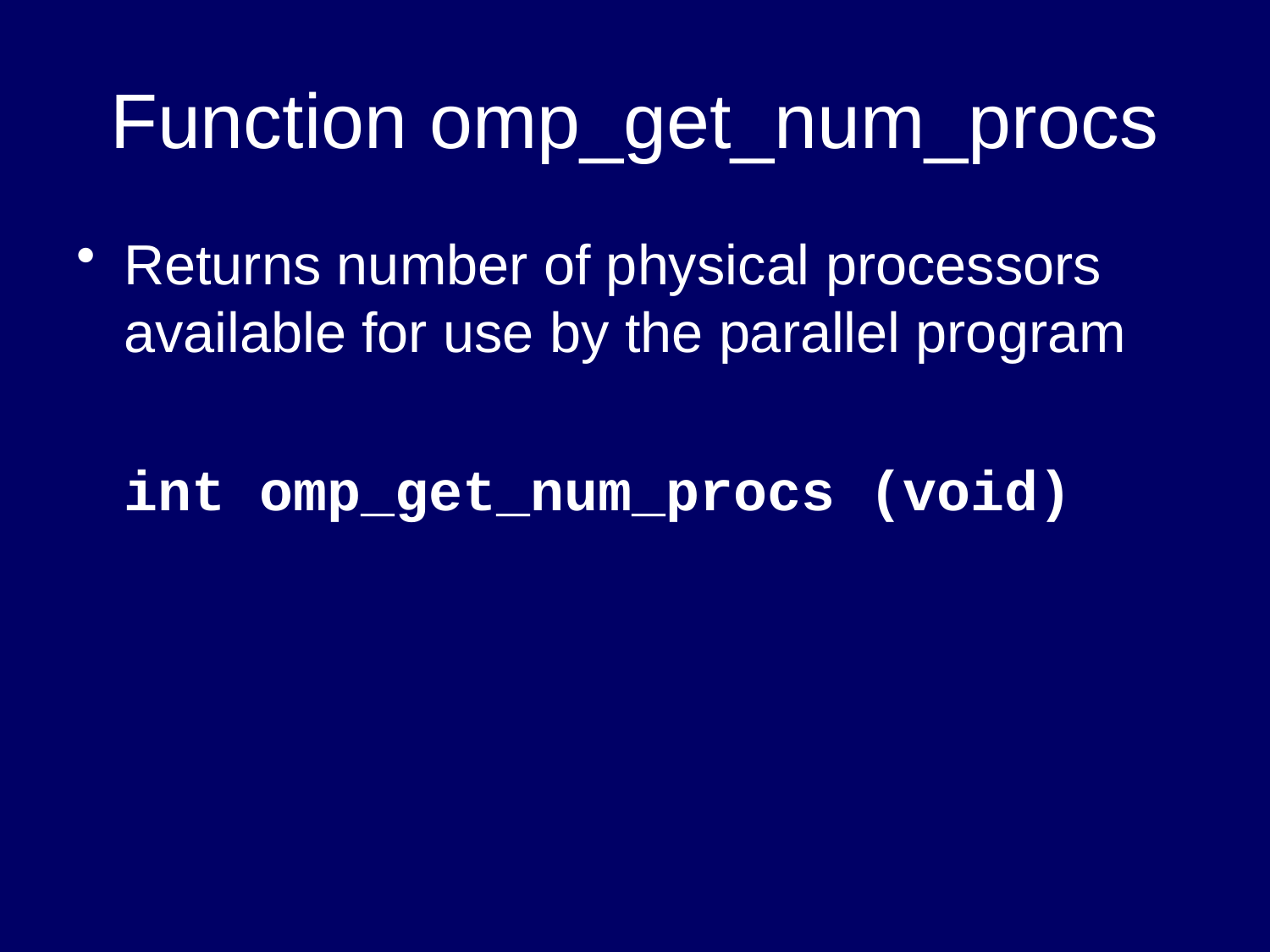

# Function omp_get_num_procs
Returns number of physical processors available for use by the parallel program

	int omp_get_num_procs (void)